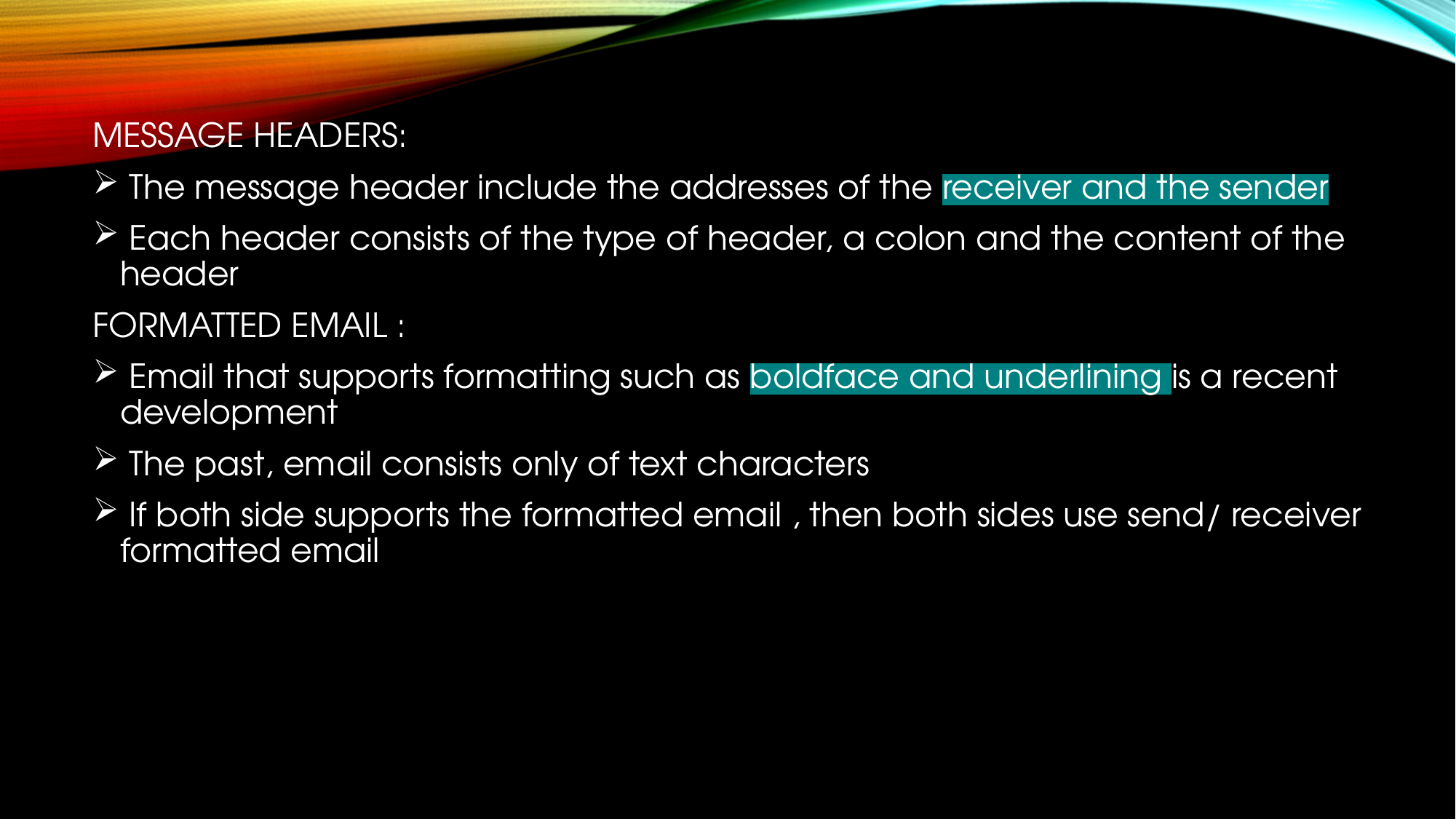

MESSAGE HEADERS:
 The message header include the addresses of the receiver and the sender
 Each header consists of the type of header, a colon and the content of the header
FORMATTED EMAIL :
 Email that supports formatting such as boldface and underlining is a recent development
 The past, email consists only of text characters
 If both side supports the formatted email , then both sides use send/ receiver formatted email